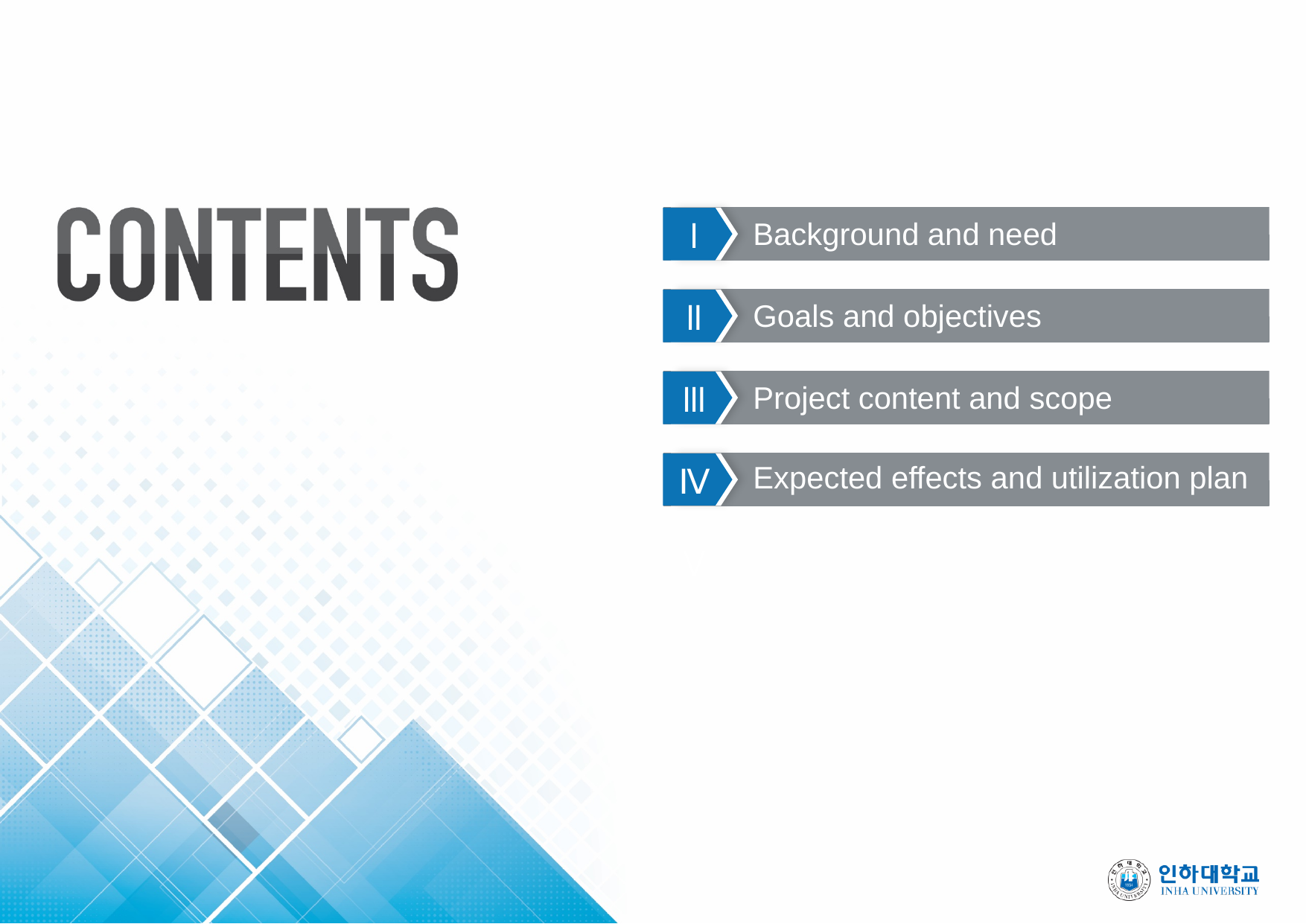

Background and need
Goals and objectives
Project content and scope
Expected effects and utilization plan